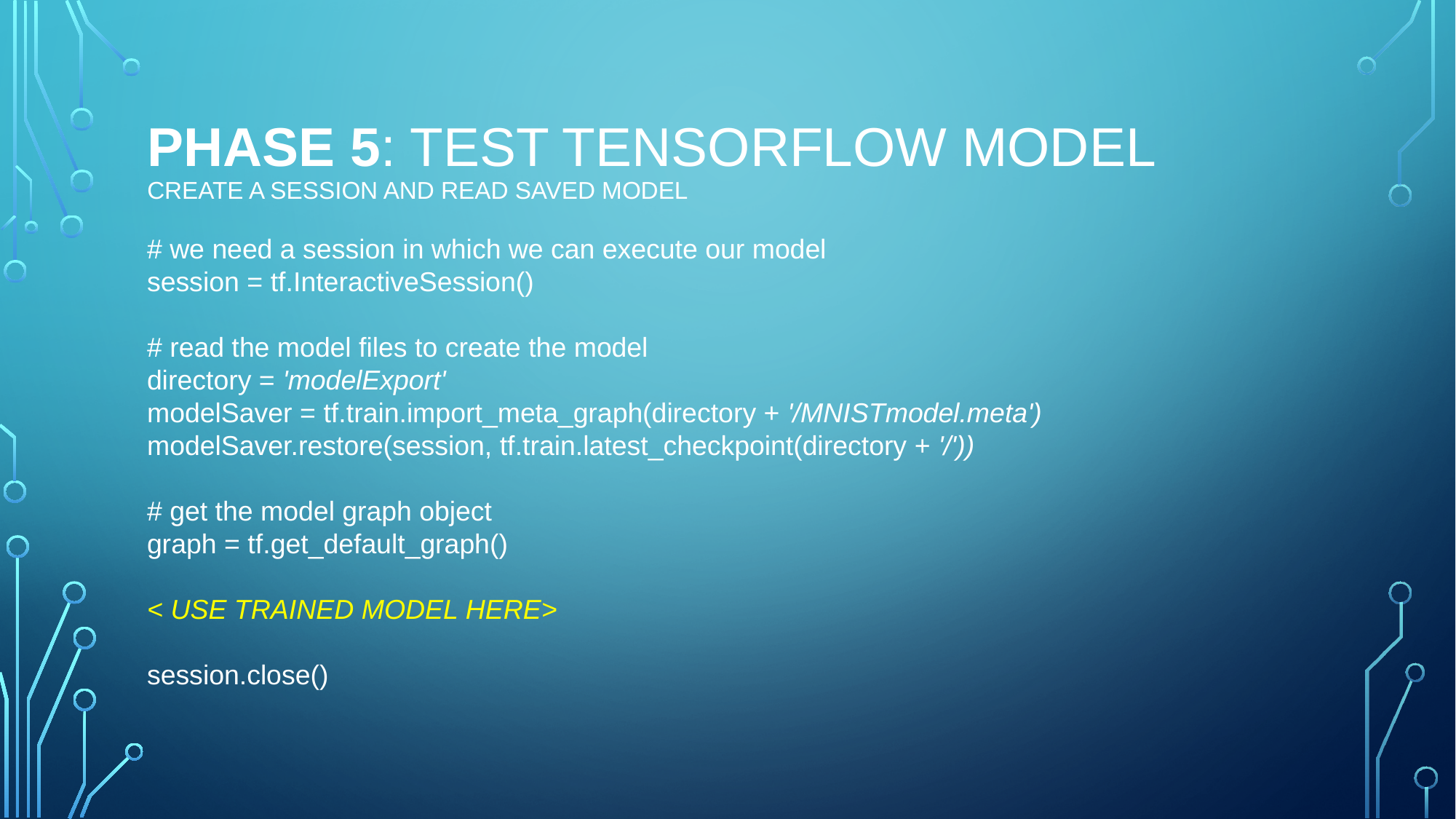

# phase 5: test tensorflow model create a session and read saved model
# we need a session in which we can execute our model
session = tf.InteractiveSession()

# read the model files to create the model
directory = 'modelExport'
modelSaver = tf.train.import_meta_graph(directory + '/MNISTmodel.meta')
modelSaver.restore(session, tf.train.latest_checkpoint(directory + '/'))

# get the model graph object
graph = tf.get_default_graph()

< USE TRAINED MODEL HERE>

session.close()